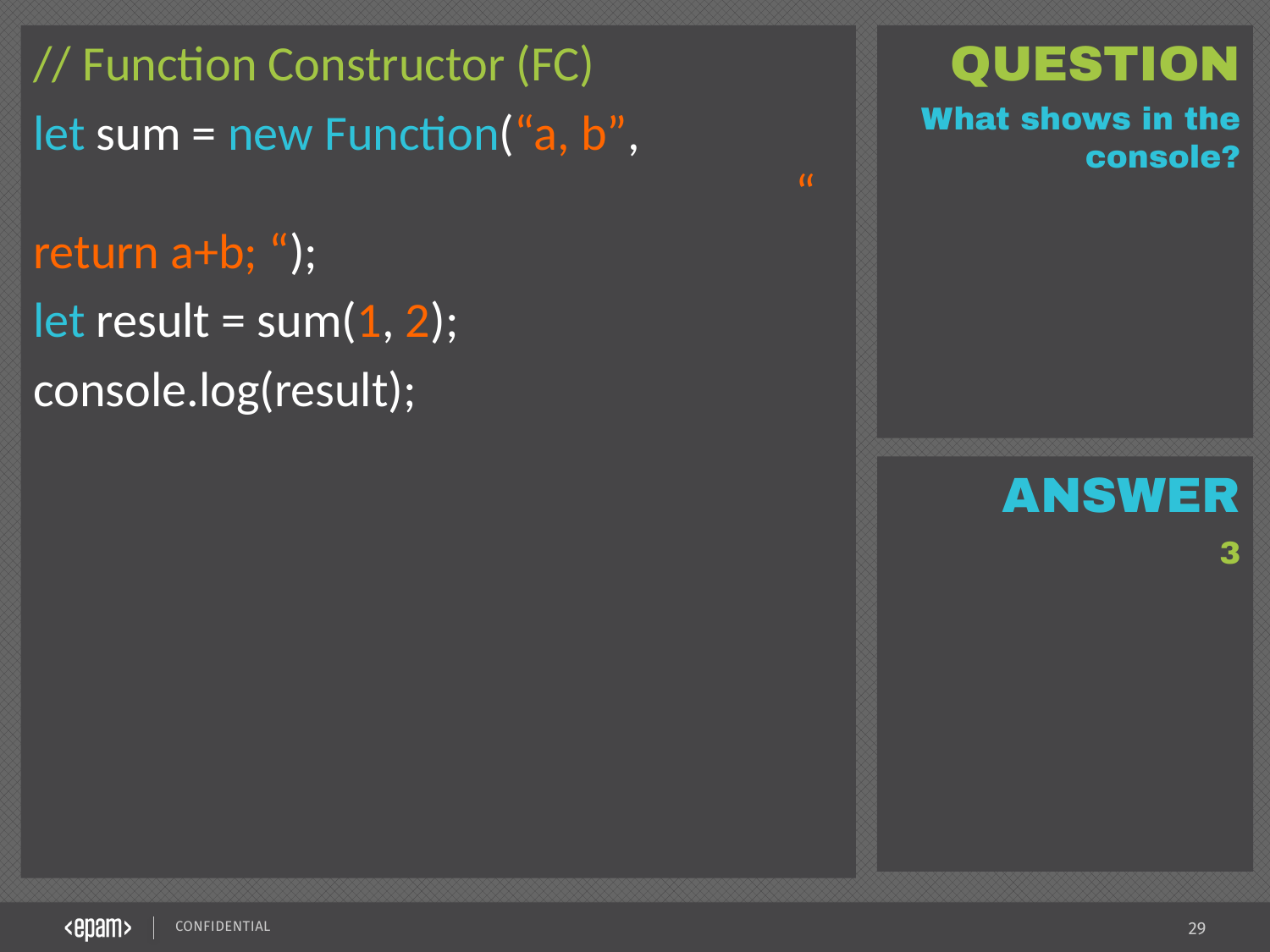

// Function Constructor (FC)
let sum = new Function(“a, b”,
						“ return a+b; “);
let result = sum(1, 2);
console.log(result);
What shows in the console?

3